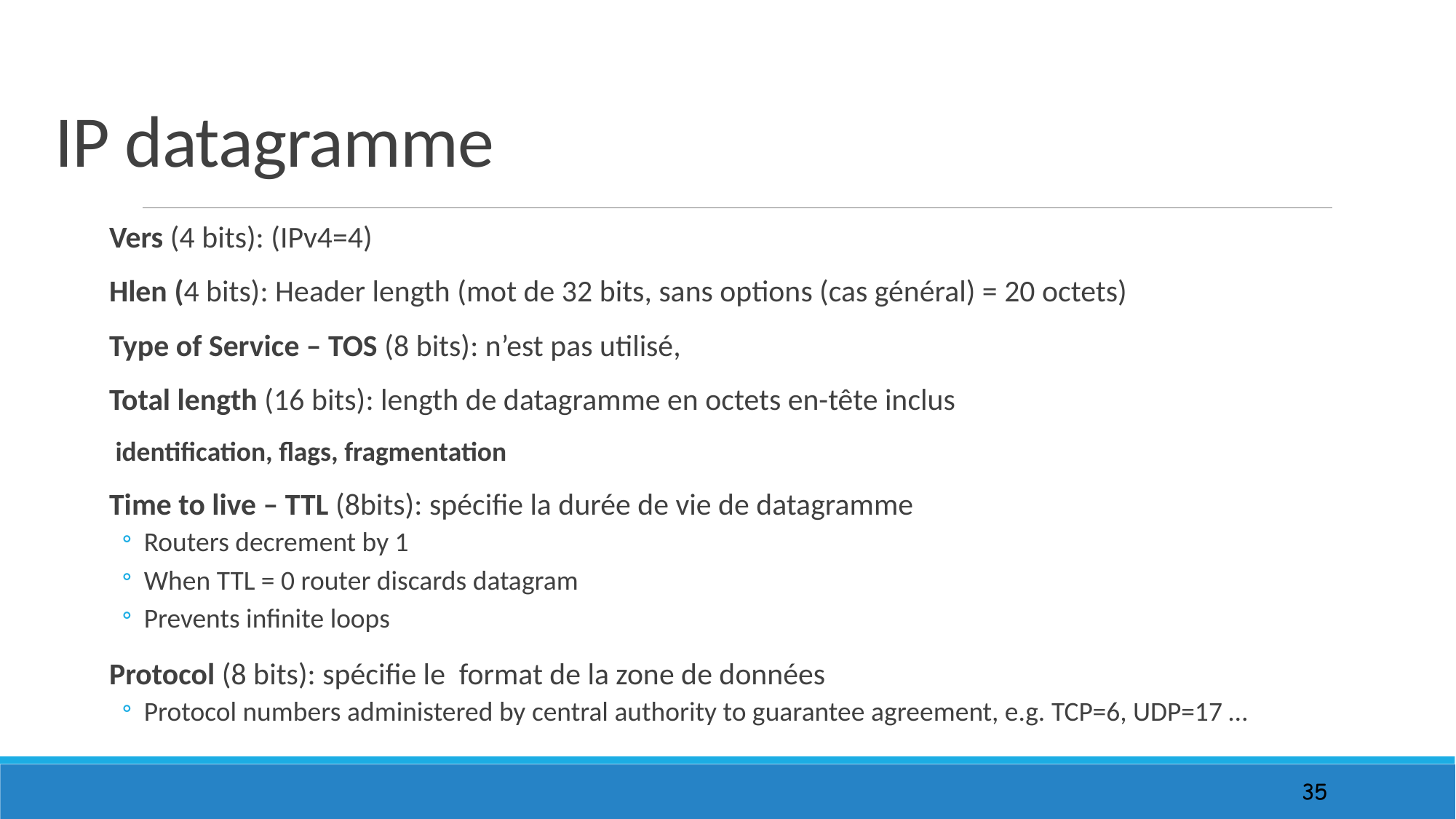

# IP datagramme
Vers (4 bits): (IPv4=4)
Hlen (4 bits): Header length (mot de 32 bits, sans options (cas général) = 20 octets)
Type of Service – TOS (8 bits): n’est pas utilisé,
Total length (16 bits): length de datagramme en octets en-tête inclus
 identification, flags, fragmentation
Time to live – TTL (8bits): spécifie la durée de vie de datagramme
Routers decrement by 1
When TTL = 0 router discards datagram
Prevents infinite loops
Protocol (8 bits): spécifie le  format de la zone de données
Protocol numbers administered by central authority to guarantee agreement, e.g. TCP=6, UDP=17 …
35